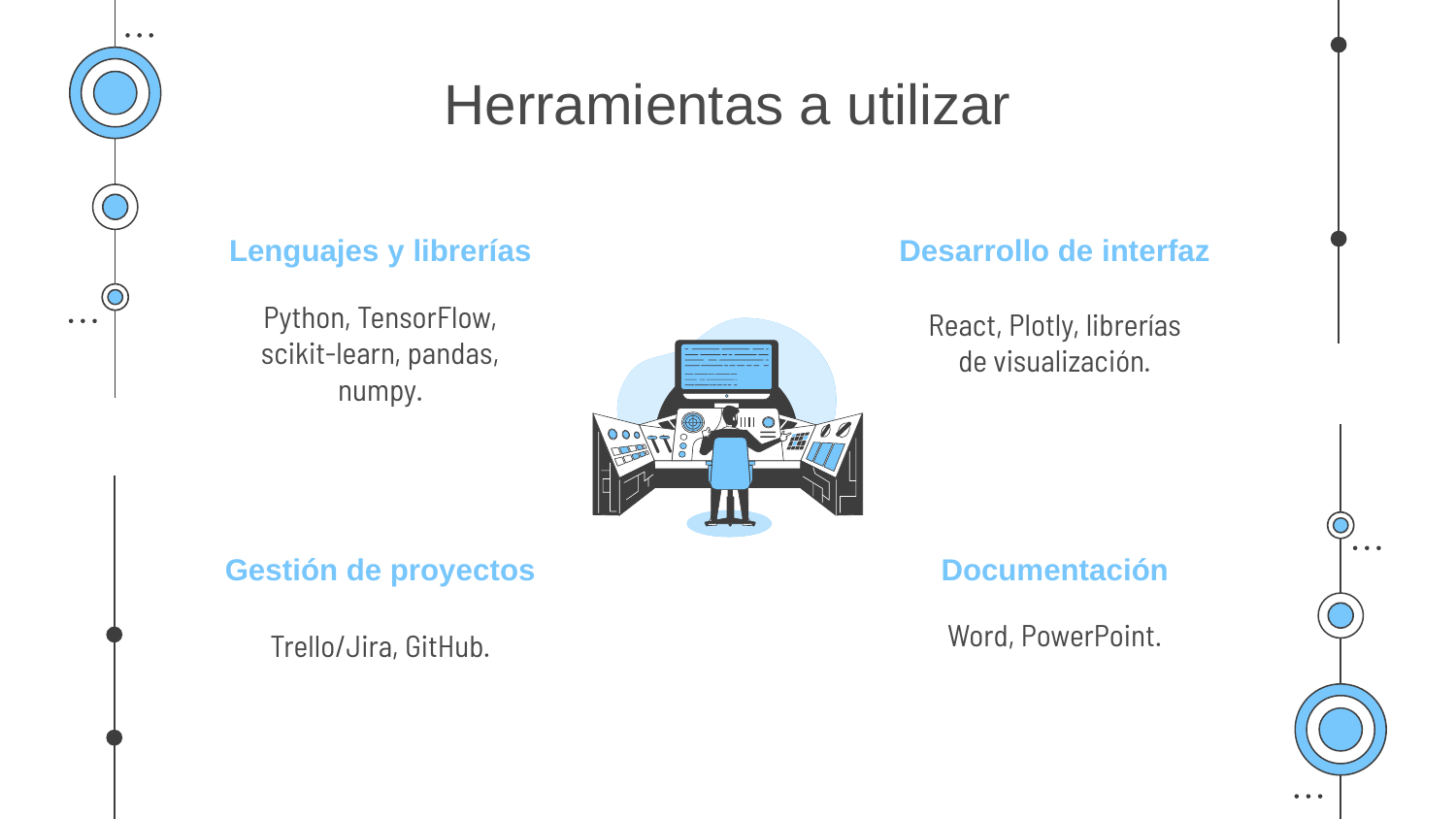

# Herramientas a utilizar
Lenguajes y librerías
Desarrollo de interfaz
Python, TensorFlow, scikit-learn, pandas, numpy.
React, Plotly, librerías de visualización.

Gestión de proyectos
Documentación
Word, PowerPoint.
Trello/Jira, GitHub.